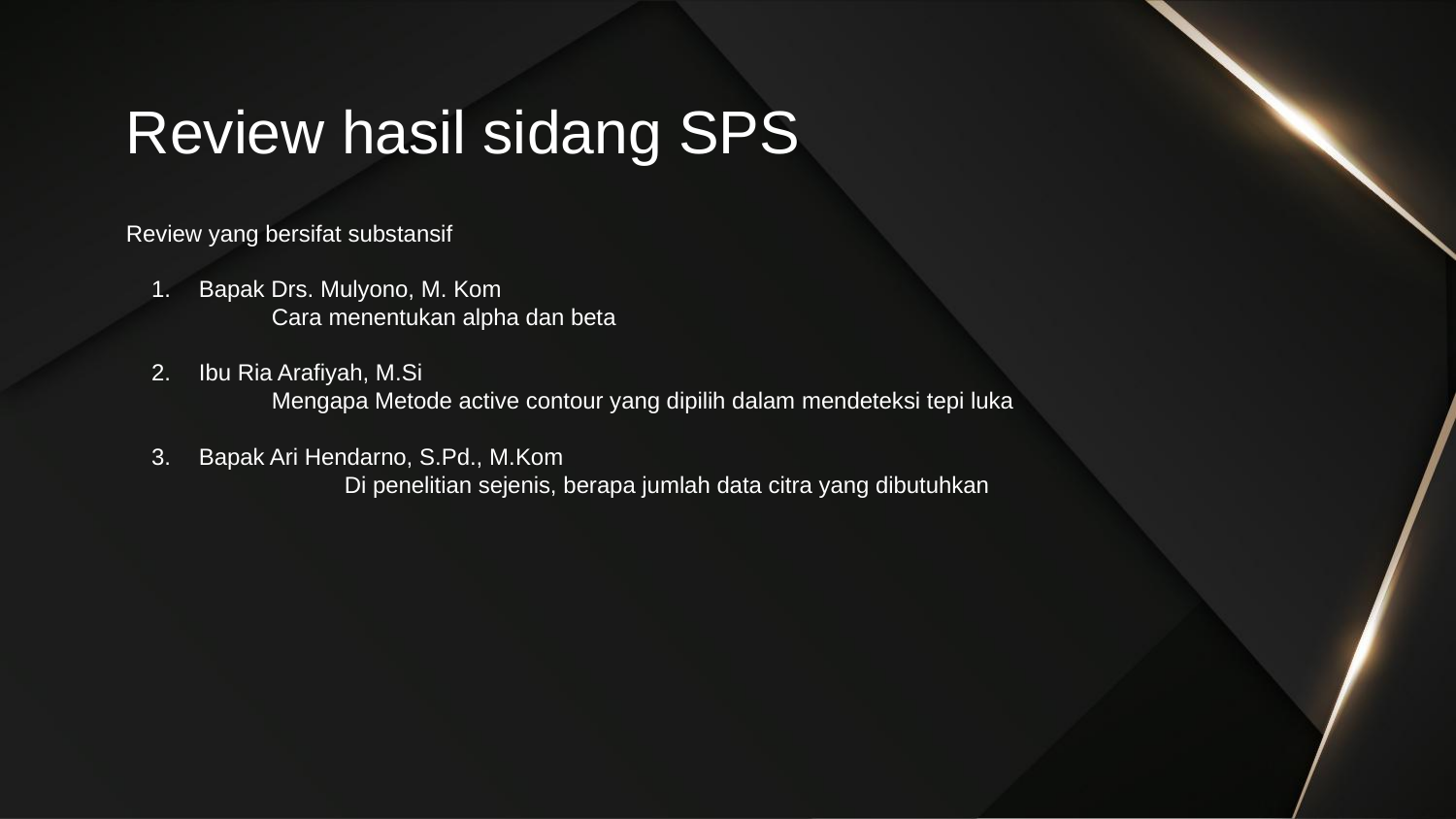

# Review hasil sidang SPS
Review yang bersifat substansif

Bapak Drs. Mulyono, M. Kom
Cara menentukan alpha dan beta

Ibu Ria Arafiyah, M.Si
Mengapa Metode active contour yang dipilih dalam mendeteksi tepi luka

Bapak Ari Hendarno, S.Pd., M.Kom
	Di penelitian sejenis, berapa jumlah data citra yang dibutuhkan